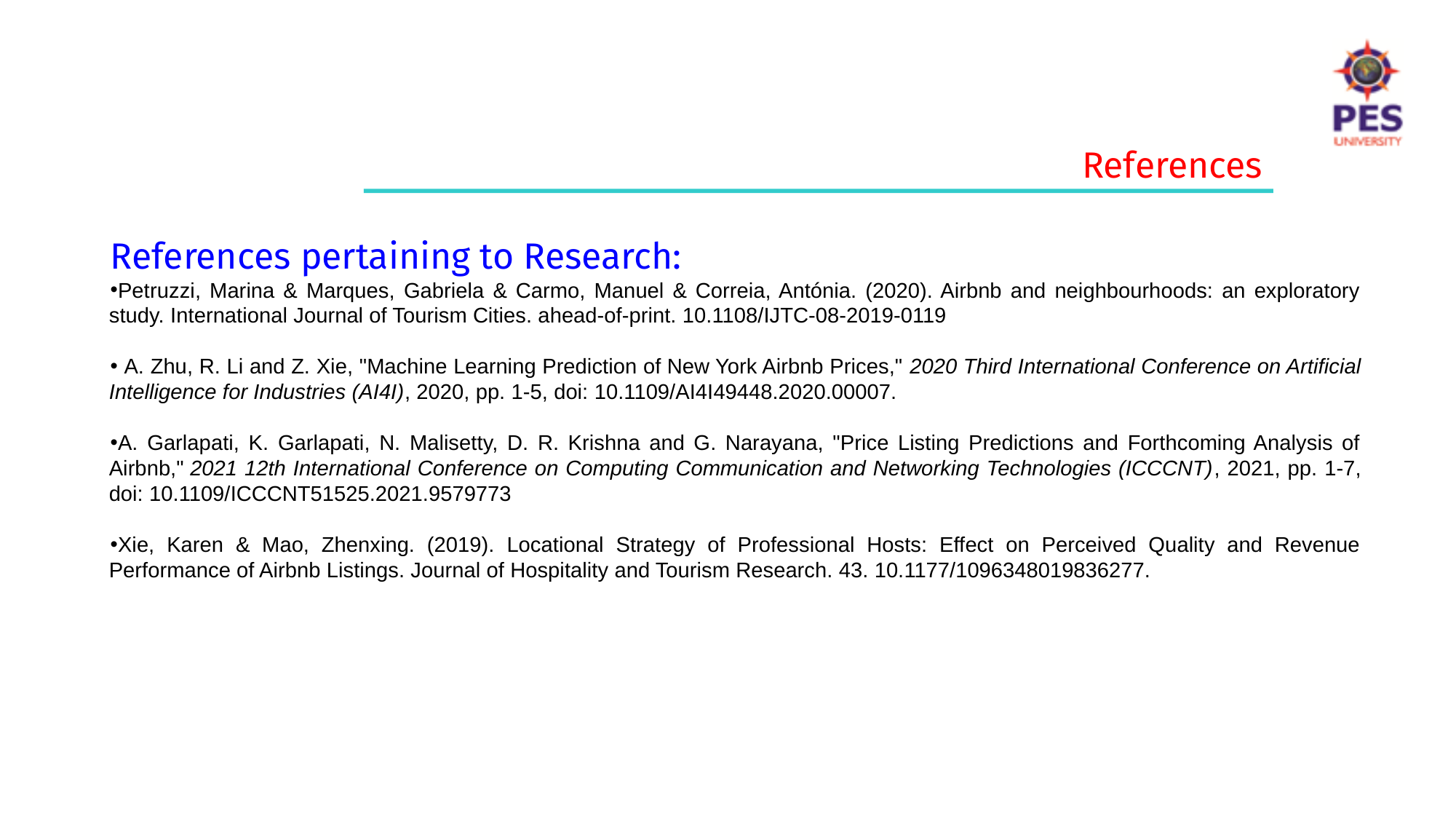

References

References pertaining to Research:
Petruzzi, Marina & Marques, Gabriela & Carmo, Manuel & Correia, Antónia. (2020). Airbnb and neighbourhoods: an exploratory study. International Journal of Tourism Cities. ahead-of-print. 10.1108/IJTC-08-2019-0119

 A. Zhu, R. Li and Z. Xie, "Machine Learning Prediction of New York Airbnb Prices," 2020 Third International Conference on Artificial Intelligence for Industries (AI4I), 2020, pp. 1-5, doi: 10.1109/AI4I49448.2020.00007.

A. Garlapati, K. Garlapati, N. Malisetty, D. R. Krishna and G. Narayana, "Price Listing Predictions and Forthcoming Analysis of Airbnb," 2021 12th International Conference on Computing Communication and Networking Technologies (ICCCNT), 2021, pp. 1-7, doi: 10.1109/ICCCNT51525.2021.9579773

Xie, Karen & Mao, Zhenxing. (2019). Locational Strategy of Professional Hosts: Effect on Perceived Quality and Revenue Performance of Airbnb Listings. Journal of Hospitality and Tourism Research. 43. 10.1177/1096348019836277.